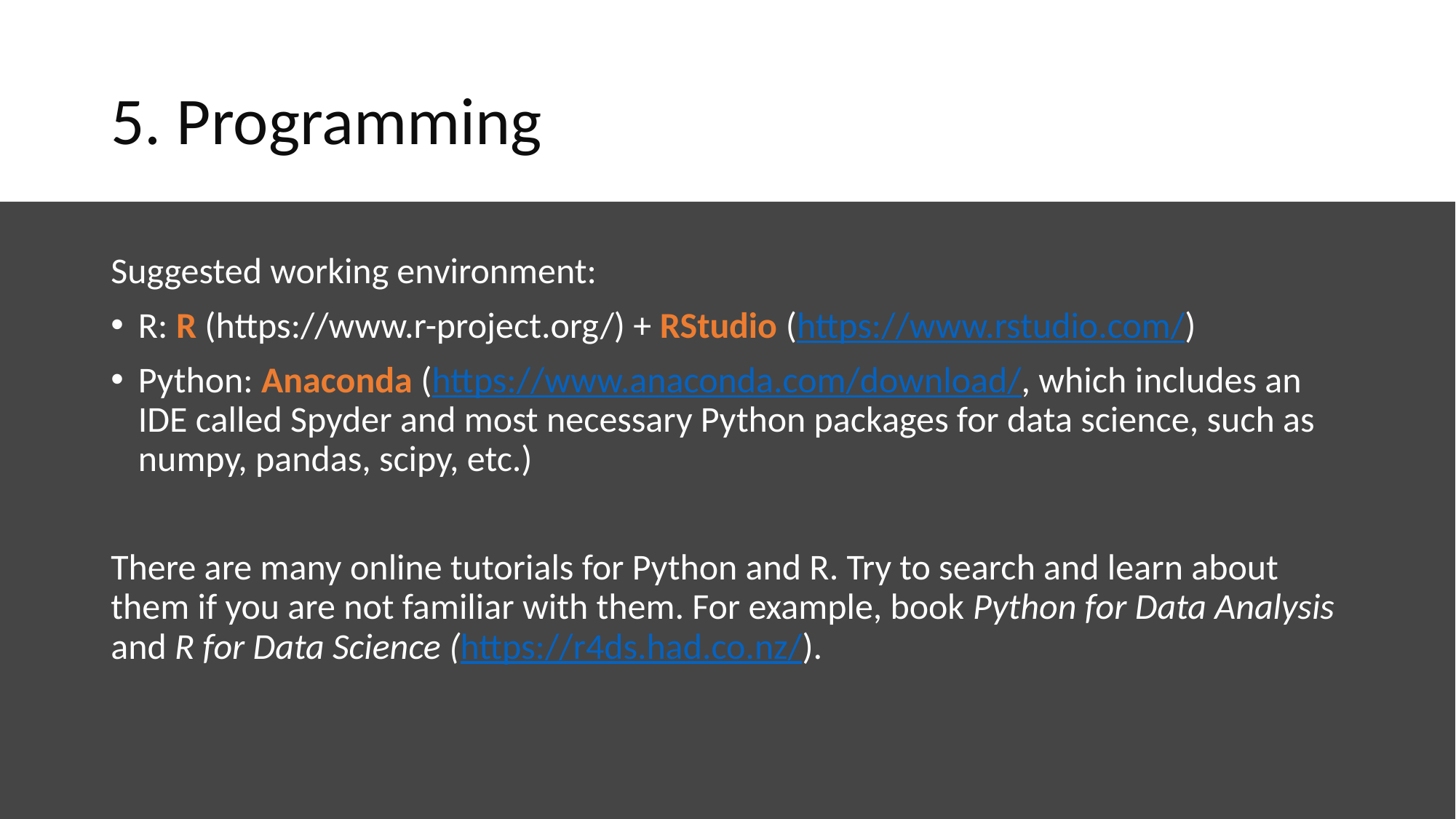

# 5. Programming

Suggested working environment:
R: R (https://www.r-project.org/) + RStudio (https://www.rstudio.com/)
Python: Anaconda (https://www.anaconda.com/download/, which includes an IDE called Spyder and most necessary Python packages for data science, such as numpy, pandas, scipy, etc.)

There are many online tutorials for Python and R. Try to search and learn about them if you are not familiar with them. For example, book Python for Data Analysis and R for Data Science (https://r4ds.had.co.nz/).